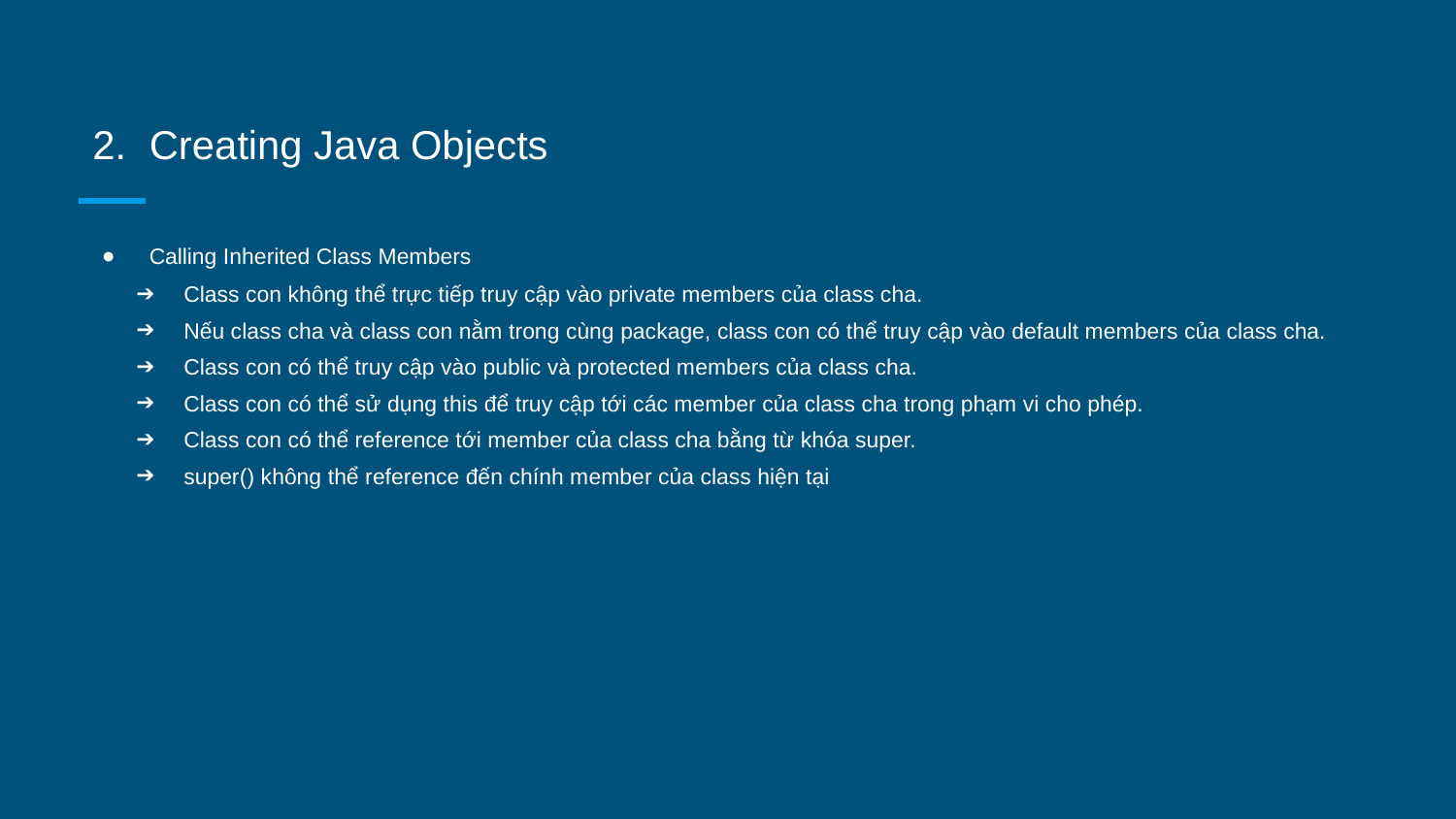

# Creating Java Objects
Calling Inherited Class Members
Class con không thể trực tiếp truy cập vào private members của class cha.
Nếu class cha và class con nằm trong cùng package, class con có thể truy cập vào default members của class cha.
Class con có thể truy cập vào public và protected members của class cha.
Class con có thể sử dụng this để truy cập tới các member của class cha trong phạm vi cho phép.
Class con có thể reference tới member của class cha bằng từ khóa super.
super() không thể reference đến chính member của class hiện tại